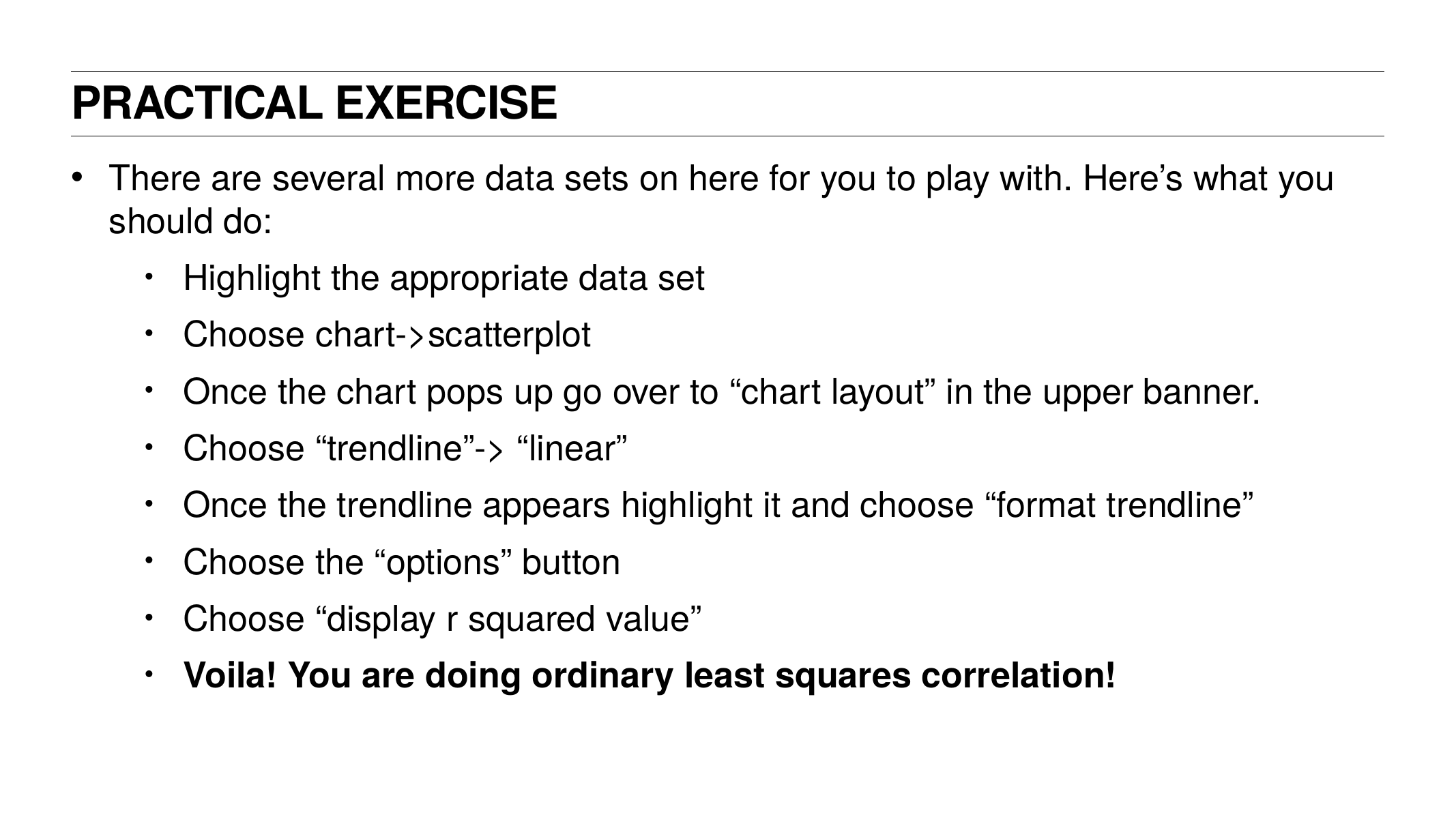

Practical exercise
There are several more data sets on here for you to play with. Here’s what you should do:
Highlight the appropriate data set
Choose chart->scatterplot
Once the chart pops up go over to “chart layout” in the upper banner.
Choose “trendline”-> “linear”
Once the trendline appears highlight it and choose “format trendline”
Choose the “options” button
Choose “display r squared value”
Voila! You are doing ordinary least squares correlation!